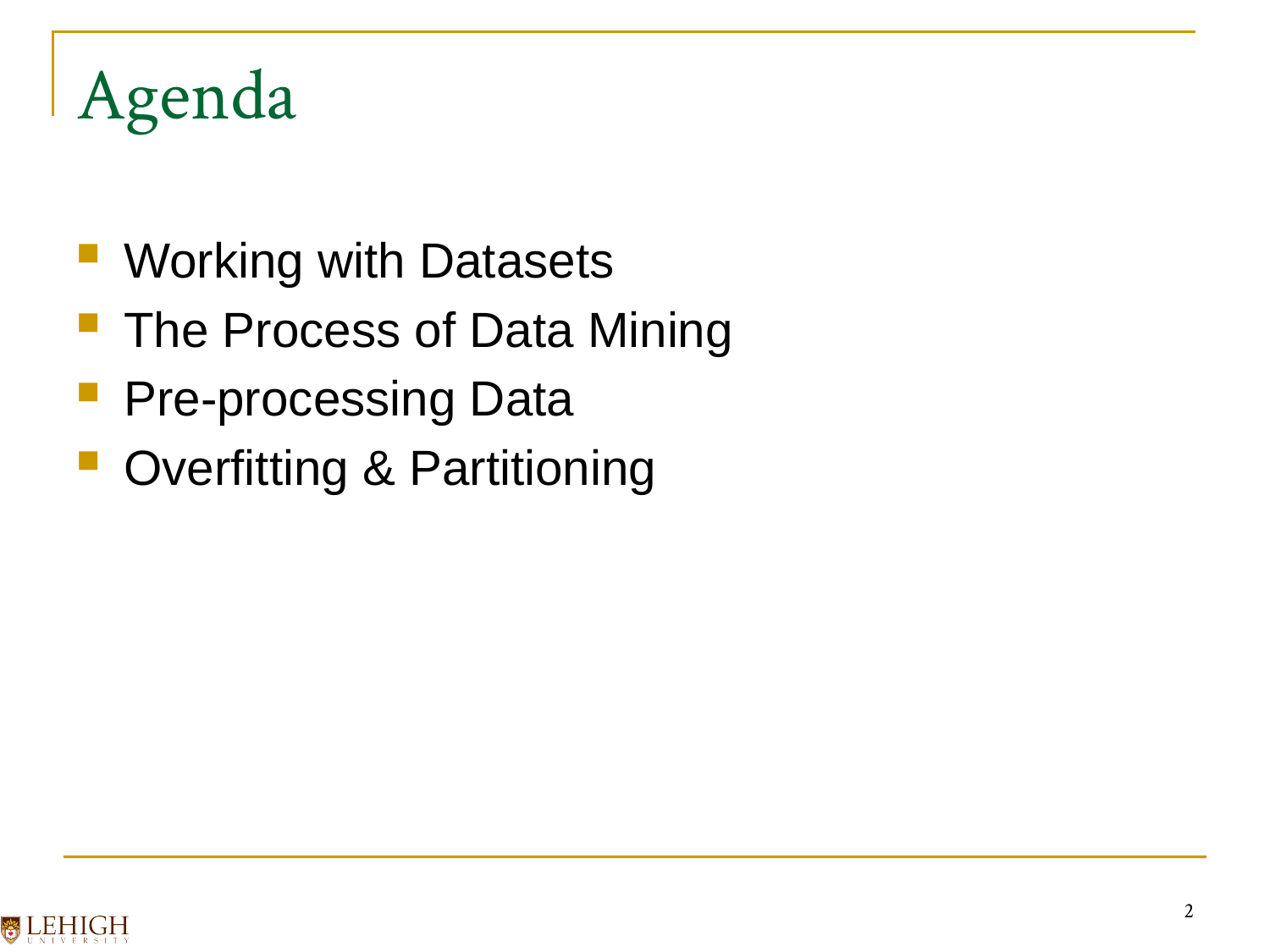

# Agenda
Working with Datasets
The Process of Data Mining
Pre-processing Data
Overfitting & Partitioning

2